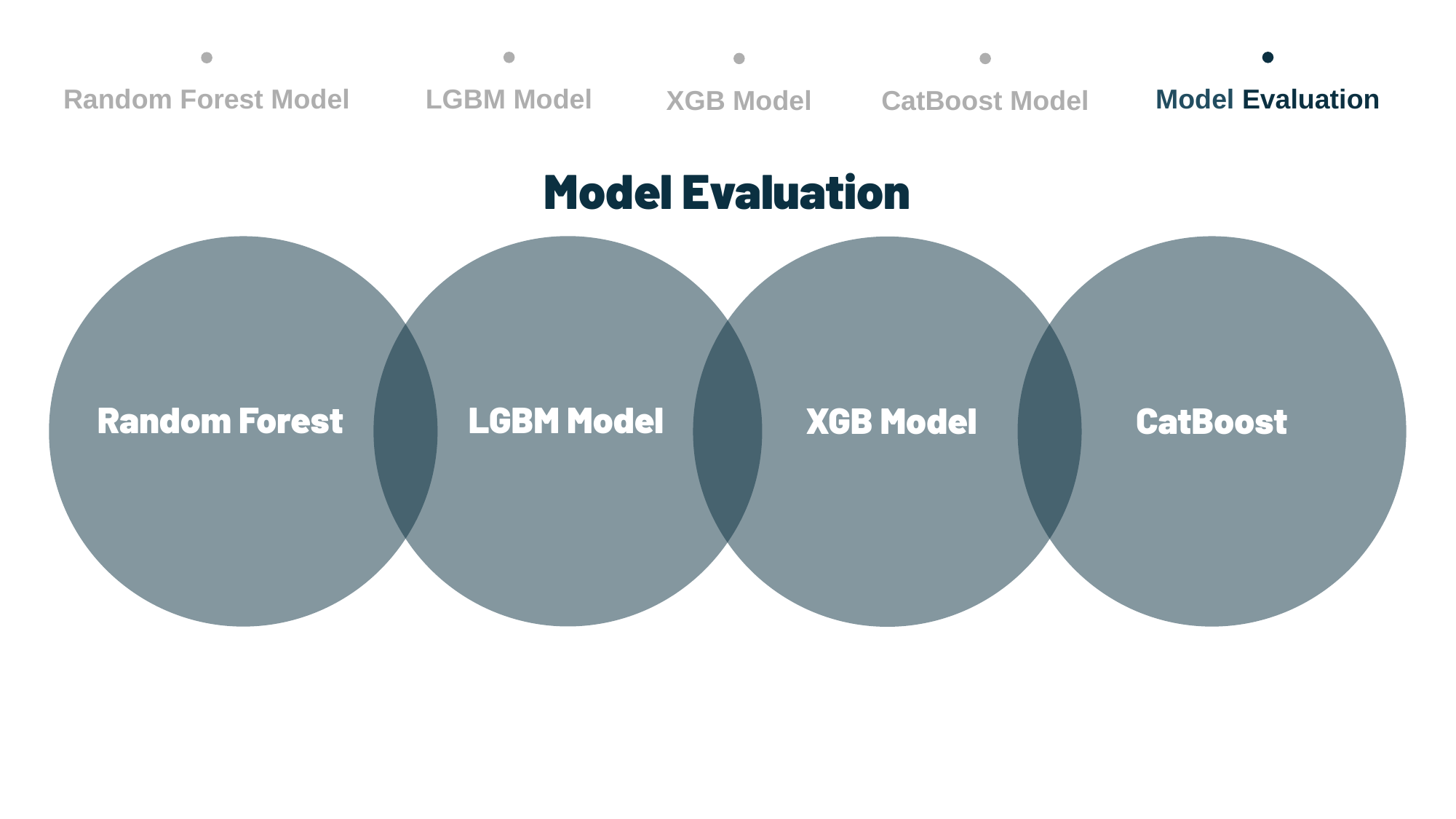

LGBM Model
Model Evaluation
Random Forest Model
XGB Model
CatBoost Model
Model Evaluation

Random Forest
LGBM Model
CatBoost
XGB Model